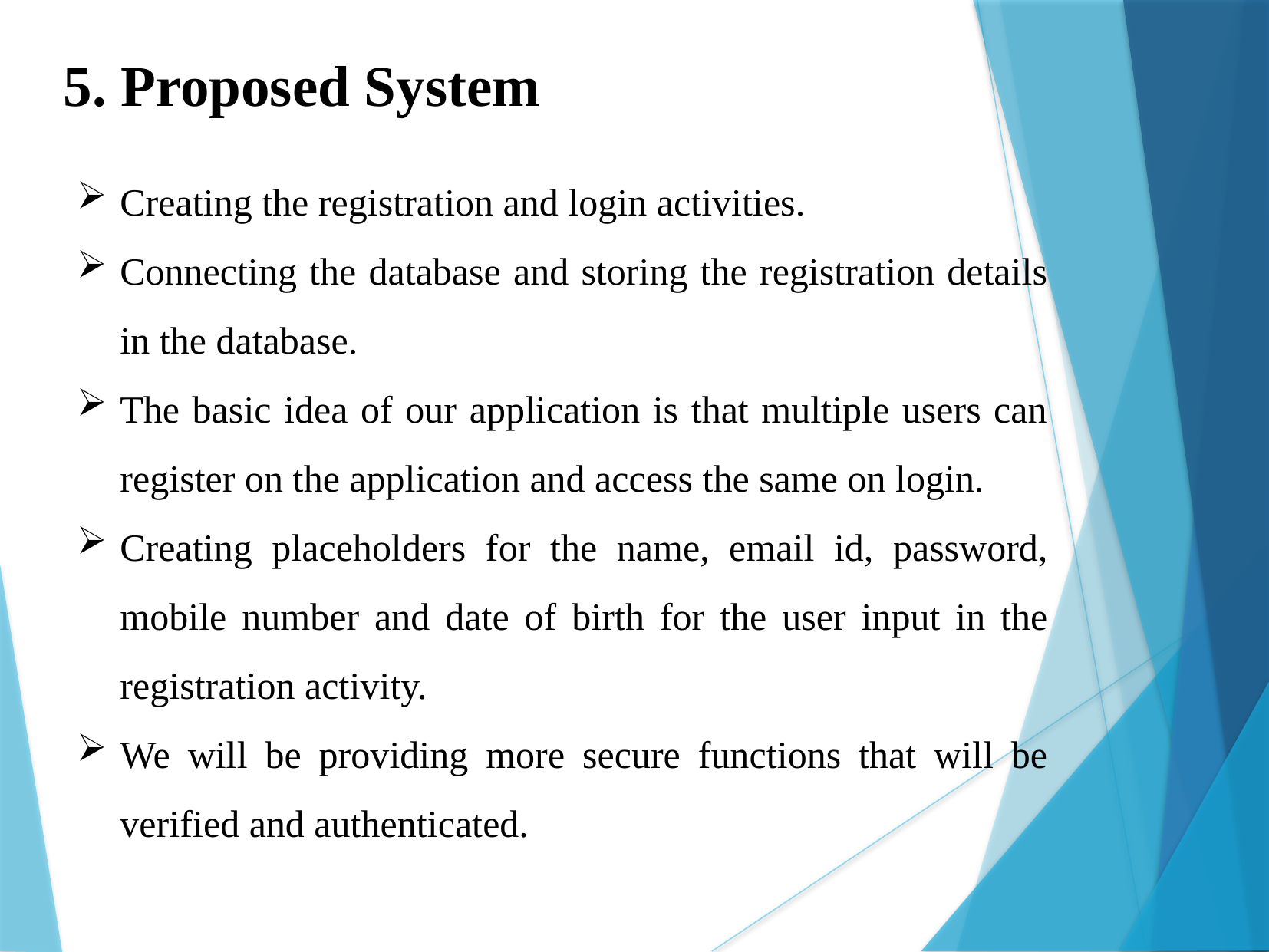

5. Proposed System

Creating the registration and login activities.
Connecting the database and storing the registration details in the database.
The basic idea of our application is that multiple users can register on the application and access the same on login.
Creating placeholders for the name, email id, password, mobile number and date of birth for the user input in the registration activity.
We will be providing more secure functions that will be verified and authenticated.